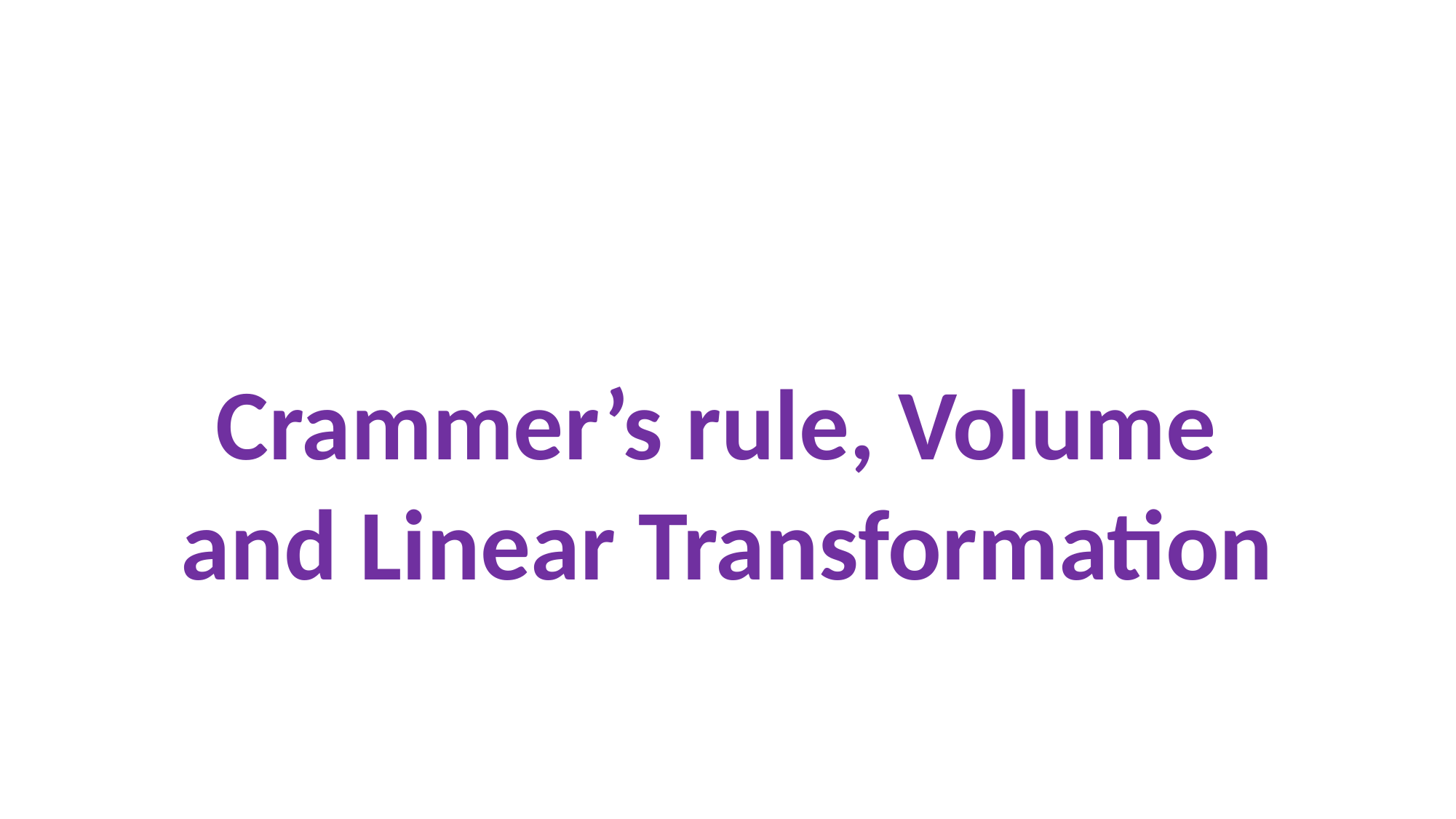

#

Crammer’s rule, Volume
and Linear Transformation